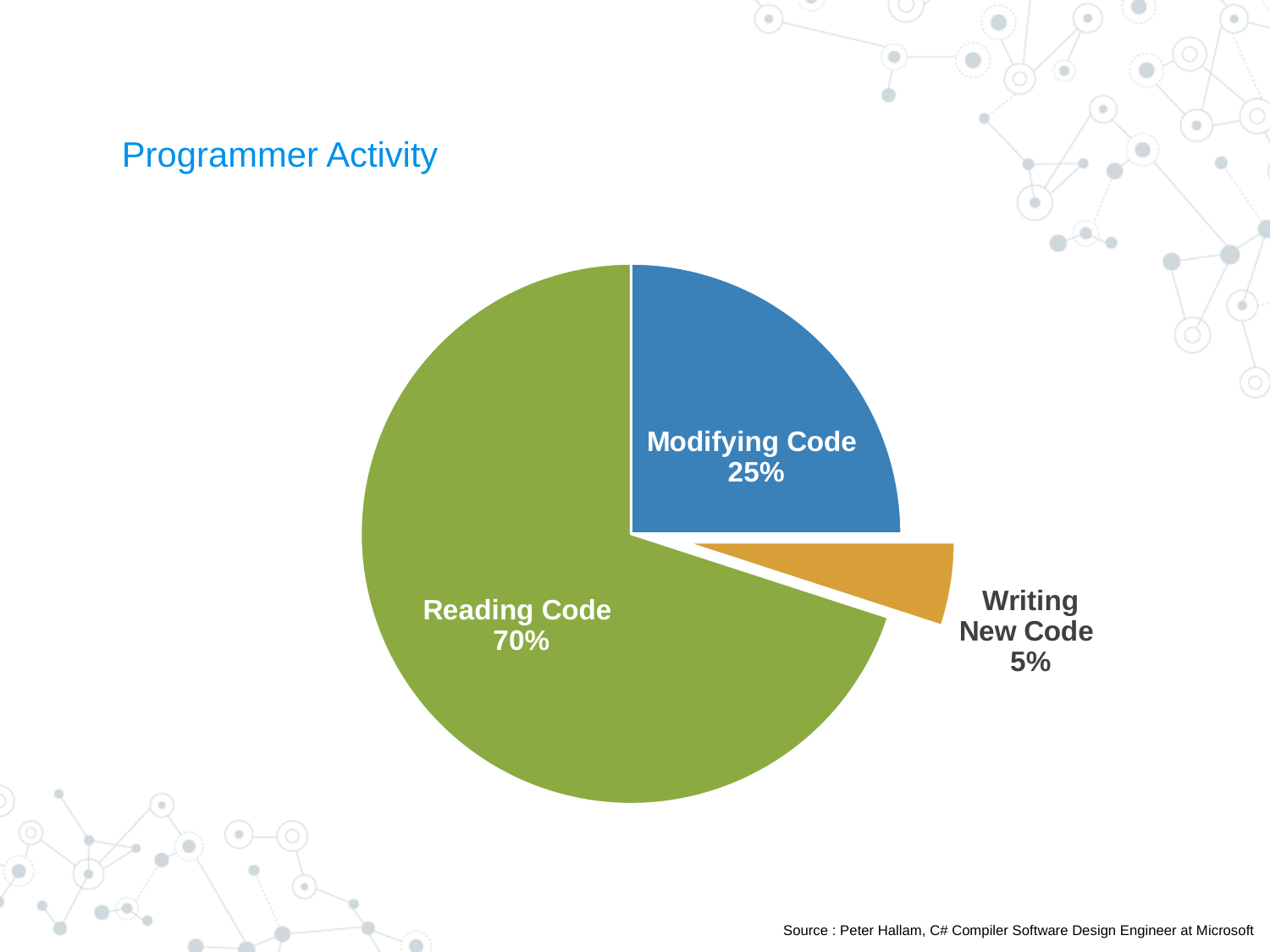

# Programmer Activity

### Chart

| Category | "Elvis" profile |
|---|---|
| Modifying | 25.0 |
| Writing | 5.0 |
| Understanding | 70.0 |
Source : Peter Hallam, C# Compiler Software Design Engineer at Microsoft